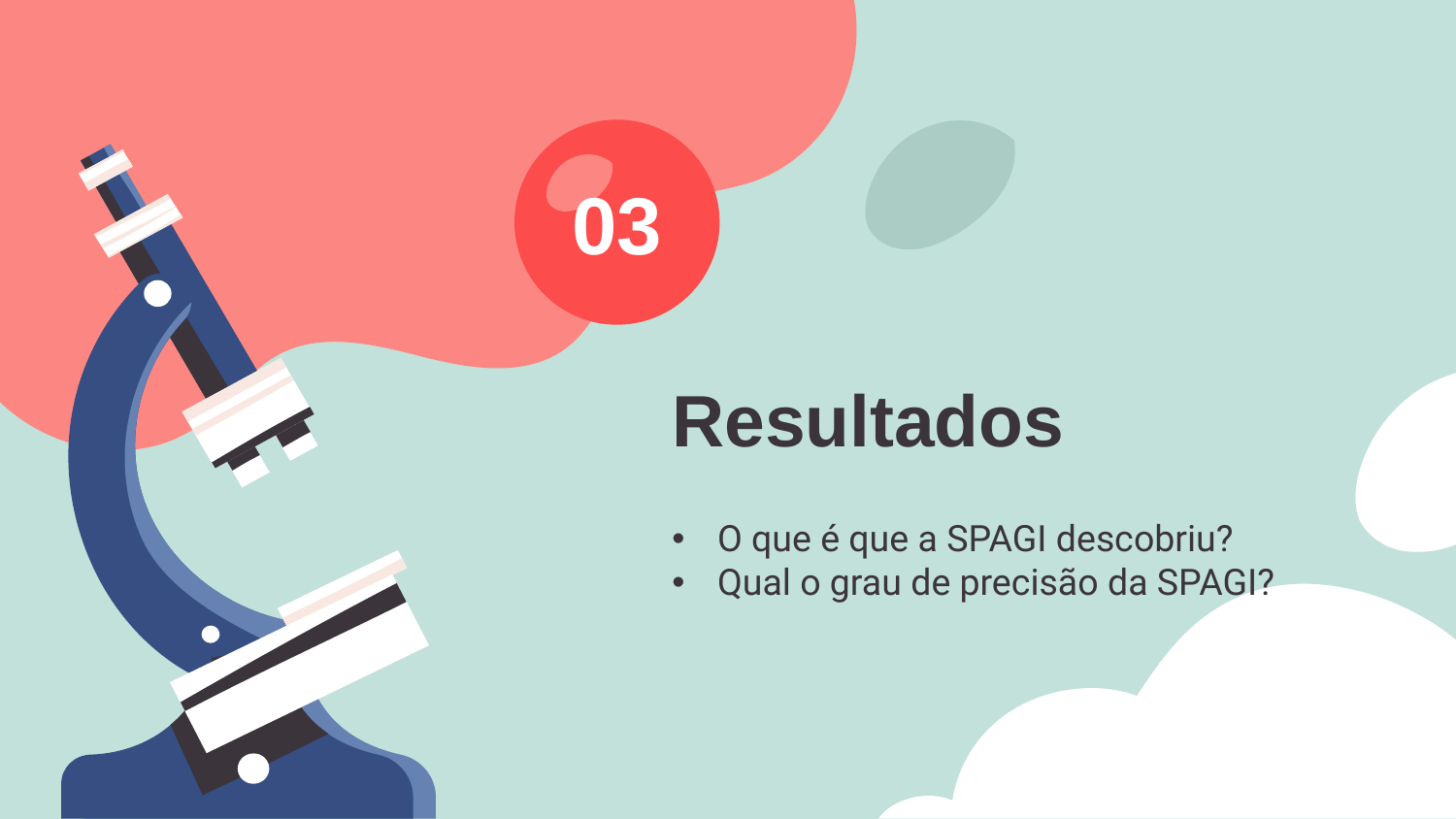

# 03
Resultados
O que é que a SPAGI descobriu?
Qual o grau de precisão da SPAGI?